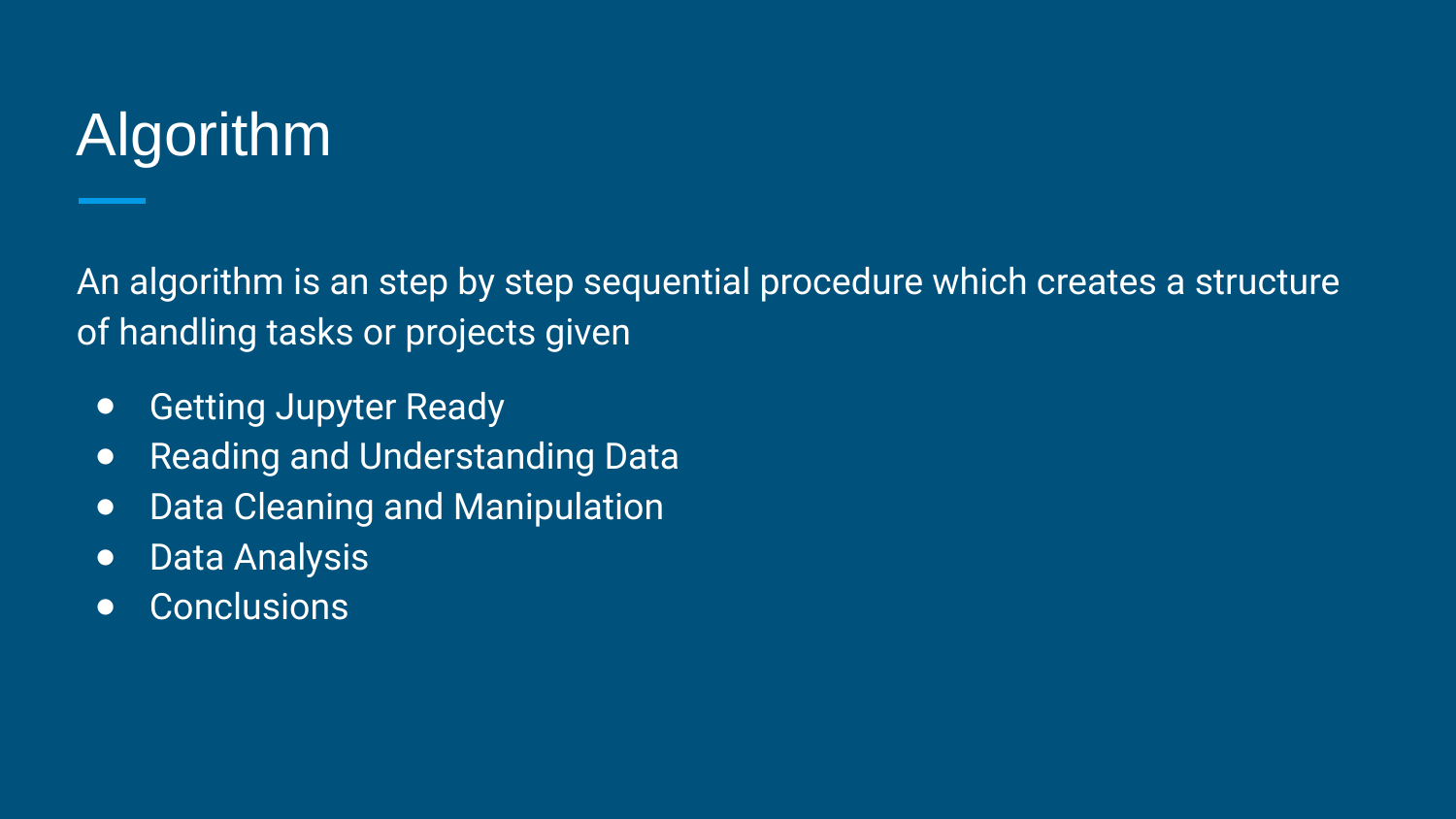

# Algorithm
An algorithm is an step by step sequential procedure which creates a structure of handling tasks or projects given
Getting Jupyter Ready
Reading and Understanding Data
Data Cleaning and Manipulation
Data Analysis
Conclusions